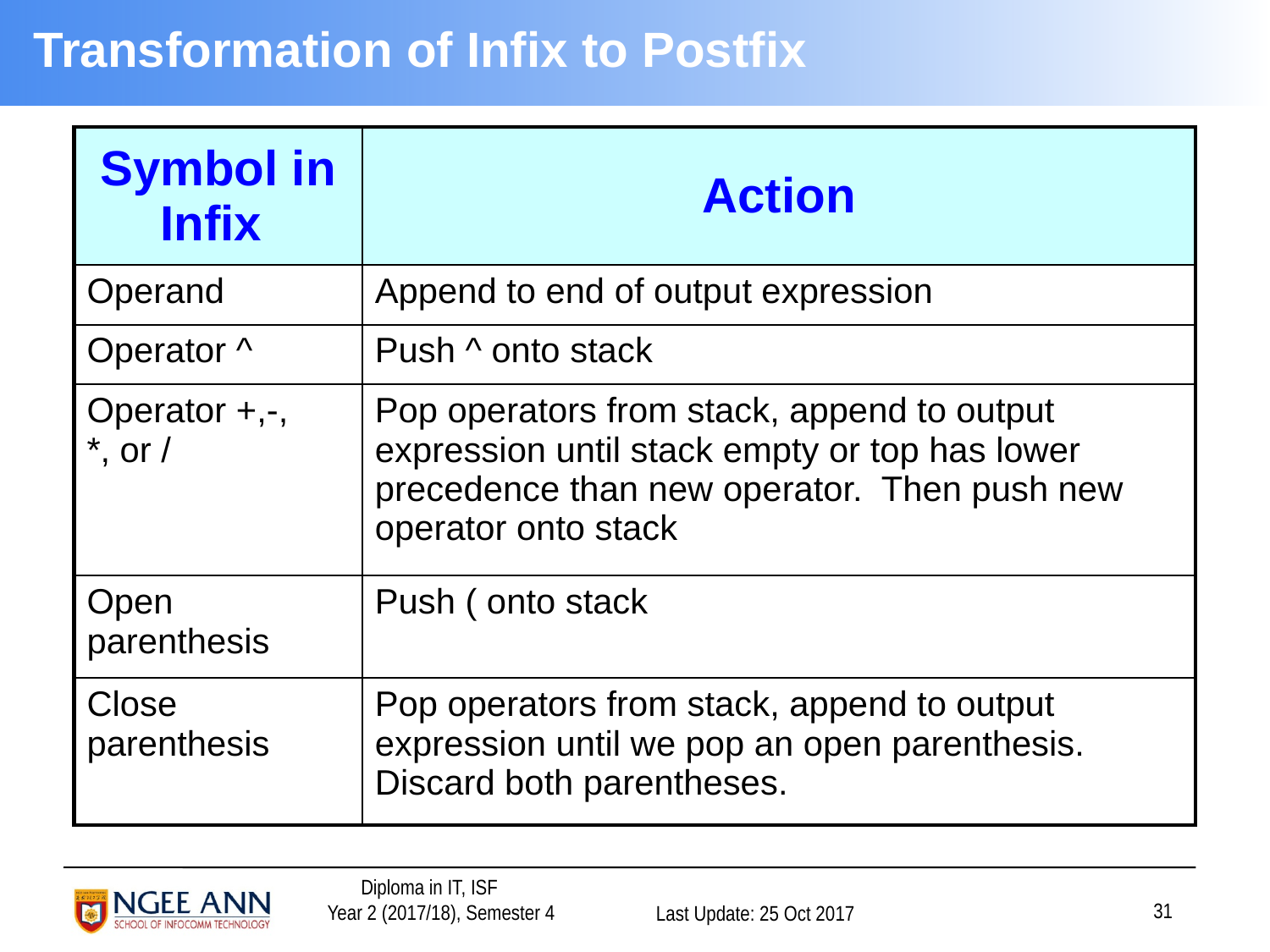

# Transformation of Infix to Postfix
| Symbol in Infix | Action |
| --- | --- |
| Operand | Append to end of output expression |
| Operator ^ | Push ^ onto stack |
| Operator +,-, \*, or / | Pop operators from stack, append to output expression until stack empty or top has lower precedence than new operator. Then push new operator onto stack |
| Open parenthesis | Push ( onto stack |
| Close parenthesis | Pop operators from stack, append to output expression until we pop an open parenthesis. Discard both parentheses. |